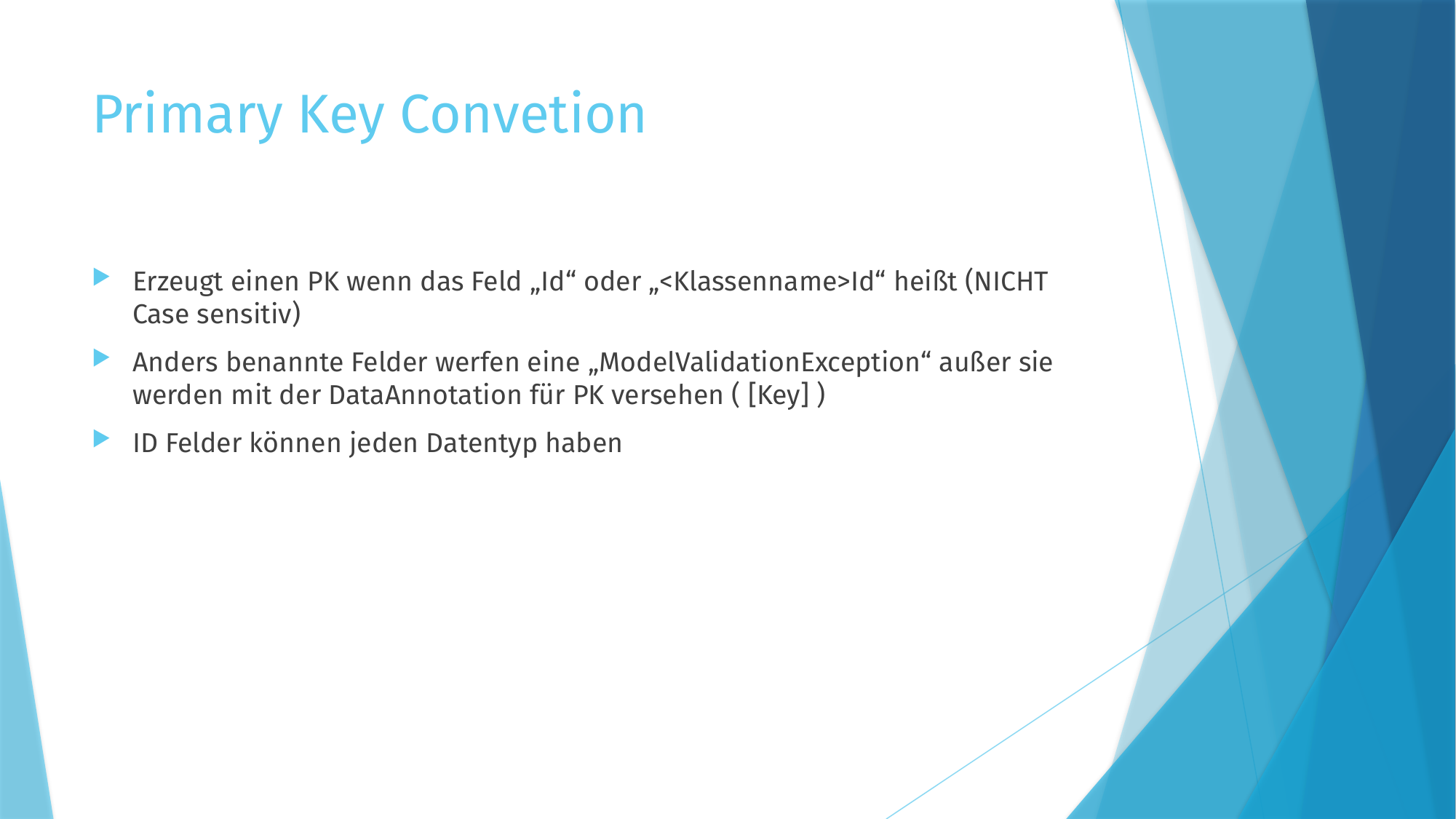

# Primary Key Convetion
Erzeugt einen PK wenn das Feld „Id“ oder „<Klassenname>Id“ heißt (NICHT Case sensitiv)
Anders benannte Felder werfen eine „ModelValidationException“ außer sie werden mit der DataAnnotation für PK versehen ( [Key] )
ID Felder können jeden Datentyp haben